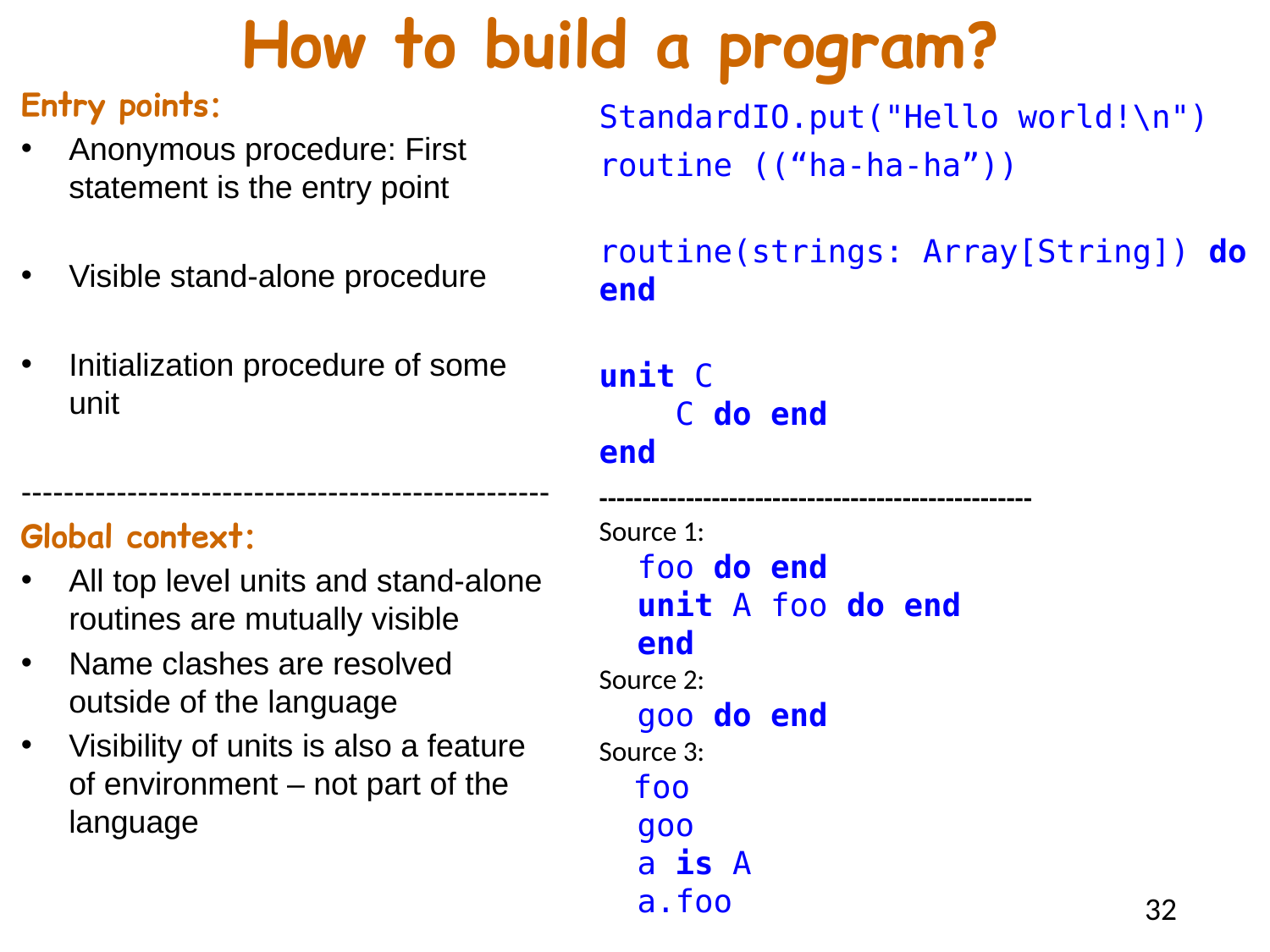

How to build a program?
Entry points:
Anonymous procedure: First statement is the entry point

Visible stand-alone procedure

Initialization procedure of some unit

--------------------------------------------------
Global context:
All top level units and stand-alone routines are mutually visible
Name clashes are resolved outside of the language
Visibility of units is also a feature of environment – not part of the language
StandardIO.put("Hello world!\n")
routine ((“ha-ha-ha”))
routine(strings: Array[String]) do
end
unit C
    C do end
end
--------------------------------------------------
Source 1:
  foo do end
  unit A foo do end
  end
Source 2:
  goo do end
Source 3:
  foo
  goo
  a is A
  a.foo
32